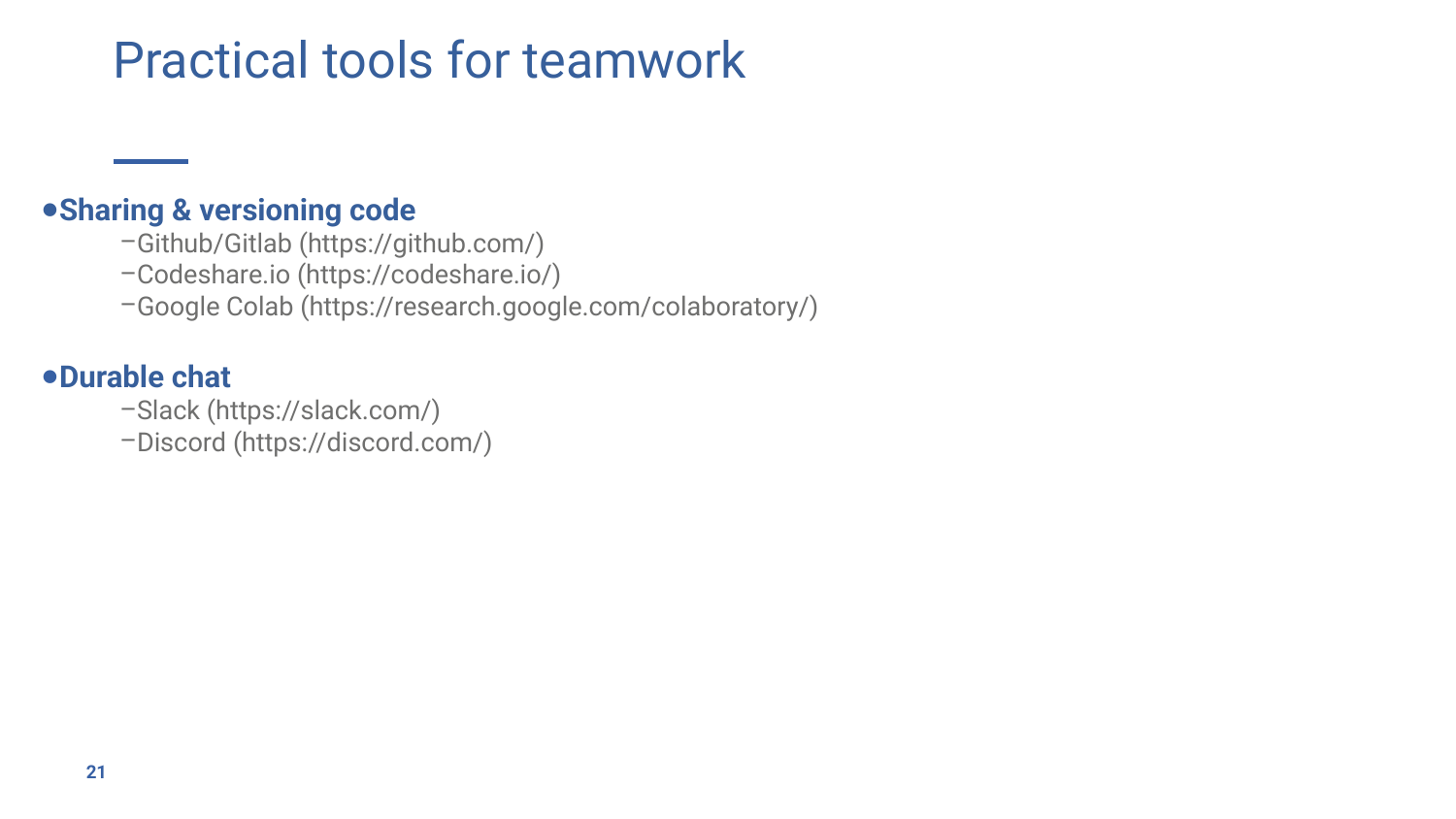

# Practical tools for teamwork
Sharing & versioning code
Github/Gitlab (https://github.com/)
Codeshare.io (https://codeshare.io/)
Google Colab (https://research.google.com/colaboratory/)

Durable chat
Slack (https://slack.com/)
Discord (https://discord.com/)

21
21